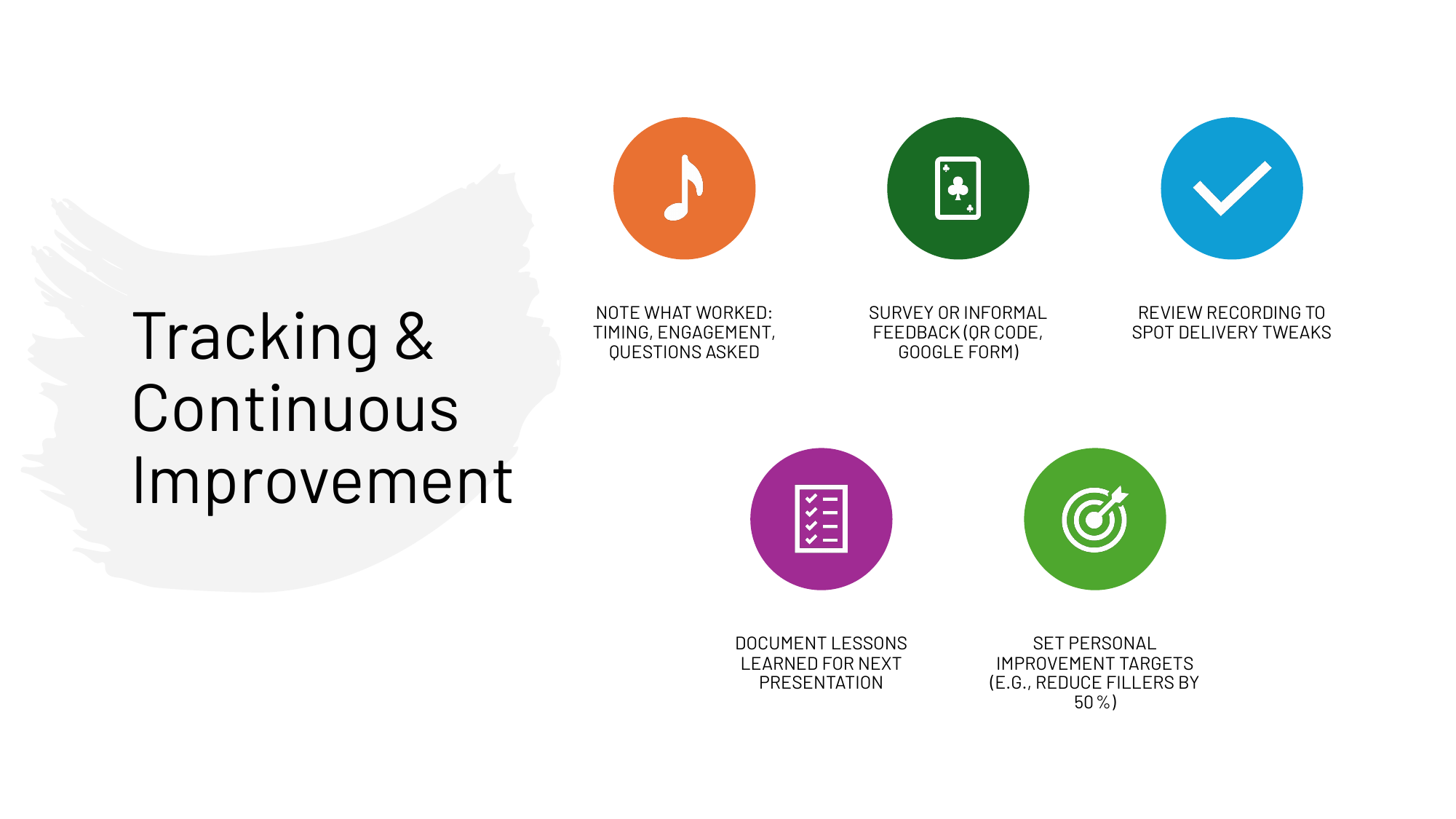

# Tracking & Continuous Improvement
Note what worked: timing, engagement, questions asked
Survey or informal feedback (QR code, Google Form)
Review recording to spot delivery tweaks
Document lessons learned for next presentation
Set personal improvement targets (e.g., reduce fillers by 50 %)